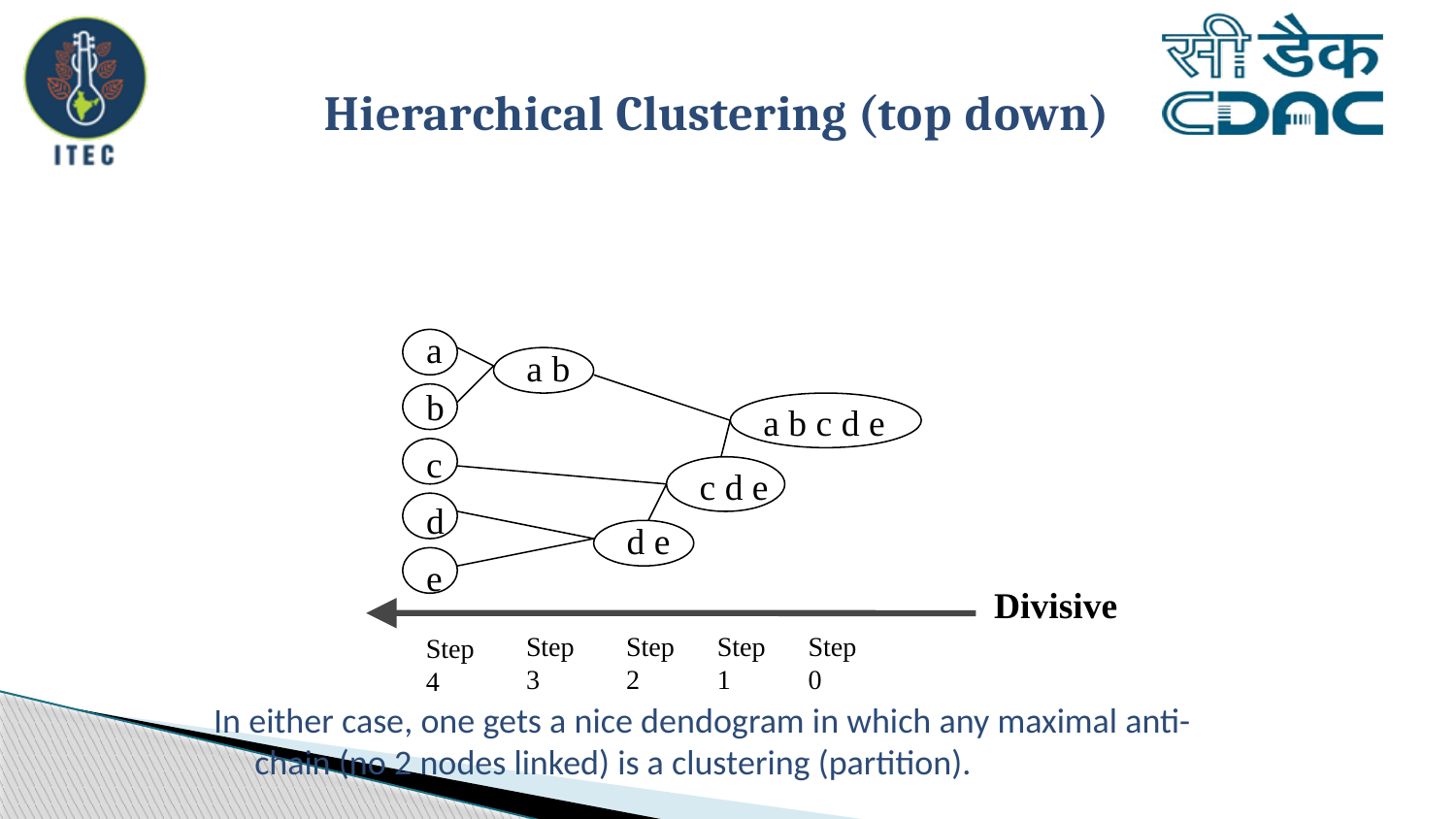

# Hierarchical Clustering (top down)
a

b

Step 4
a b

c d e
Step 1

a b c d e
Divisive

Step 0
c

d e

Step 2
d

e
Step 3
In either case, one gets a nice dendogram in which any maximal anti-chain (no 2 nodes linked) is a clustering (partition).